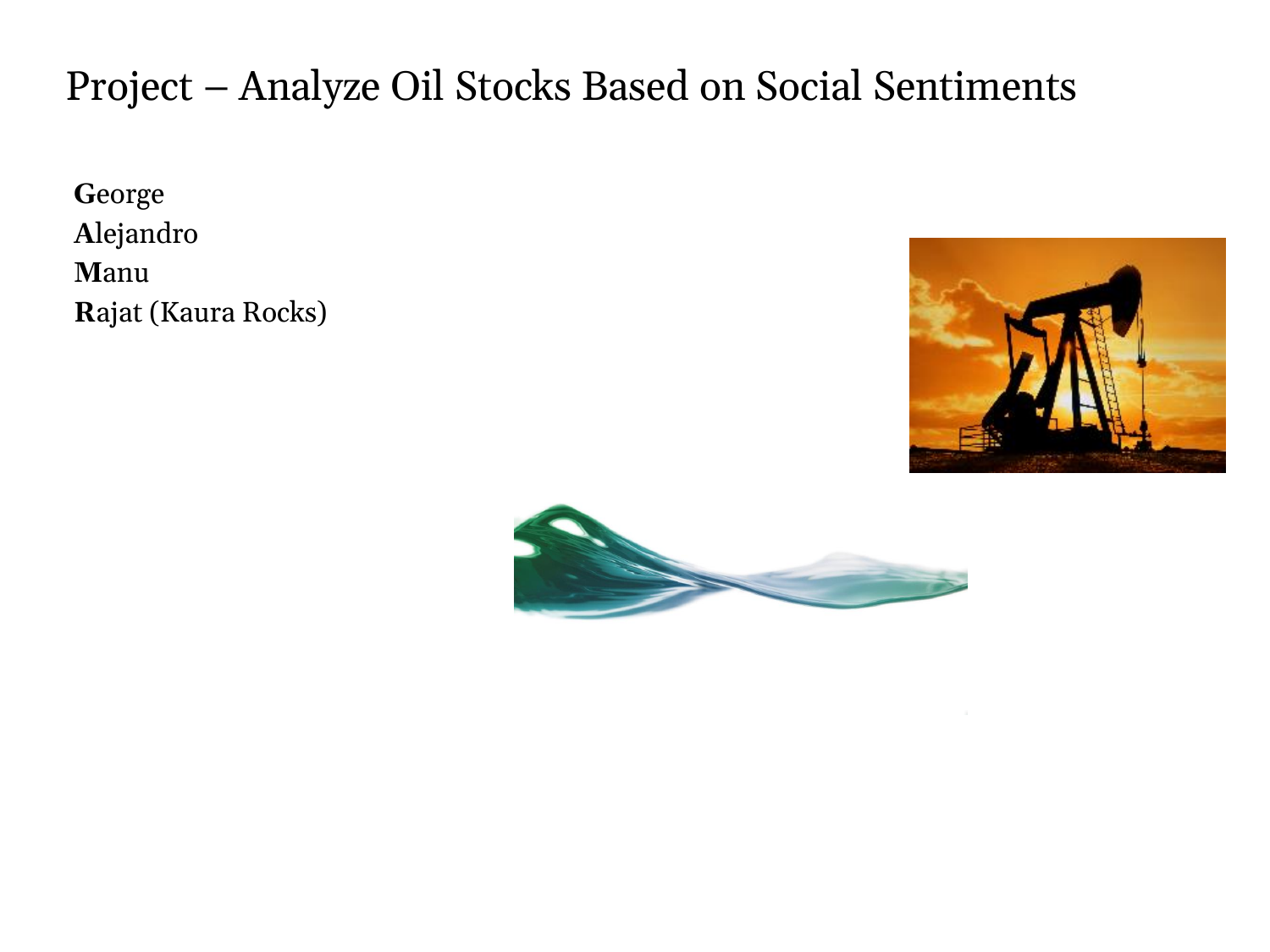

# Project – Analyze Oil Stocks Based on Social Sentiments
George
Alejandro
Manu
Rajat (Kaura Rocks)